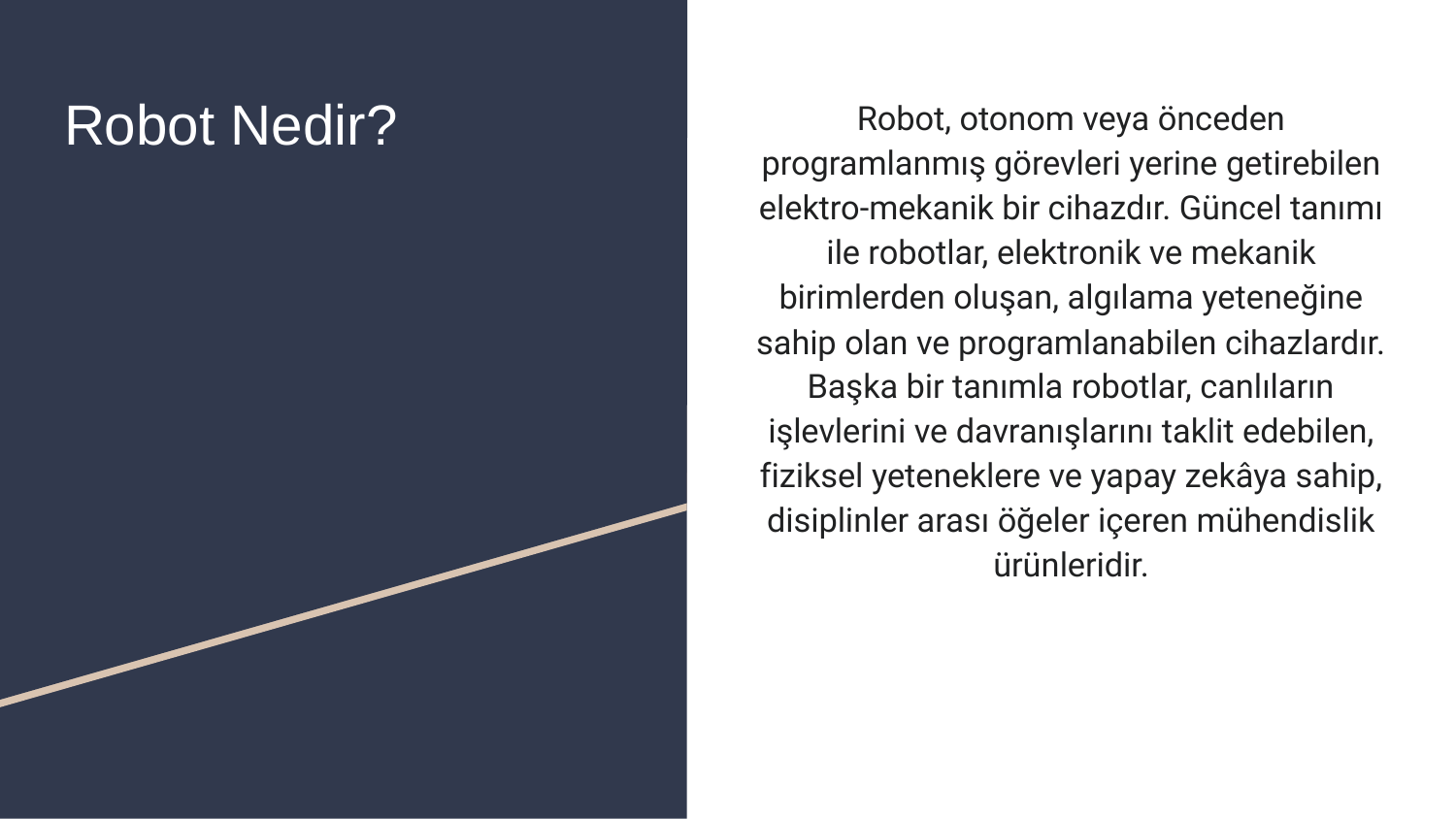

# Robot Nedir?
Robot, otonom veya önceden programlanmış görevleri yerine getirebilen elektro-mekanik bir cihazdır. Güncel tanımı ile robotlar, elektronik ve mekanik birimlerden oluşan, algılama yeteneğine sahip olan ve programlanabilen cihazlardır. Başka bir tanımla robotlar, canlıların işlevlerini ve davranışlarını taklit edebilen, fiziksel yeteneklere ve yapay zekâya sahip, disiplinler arası öğeler içeren mühendislik ürünleridir.